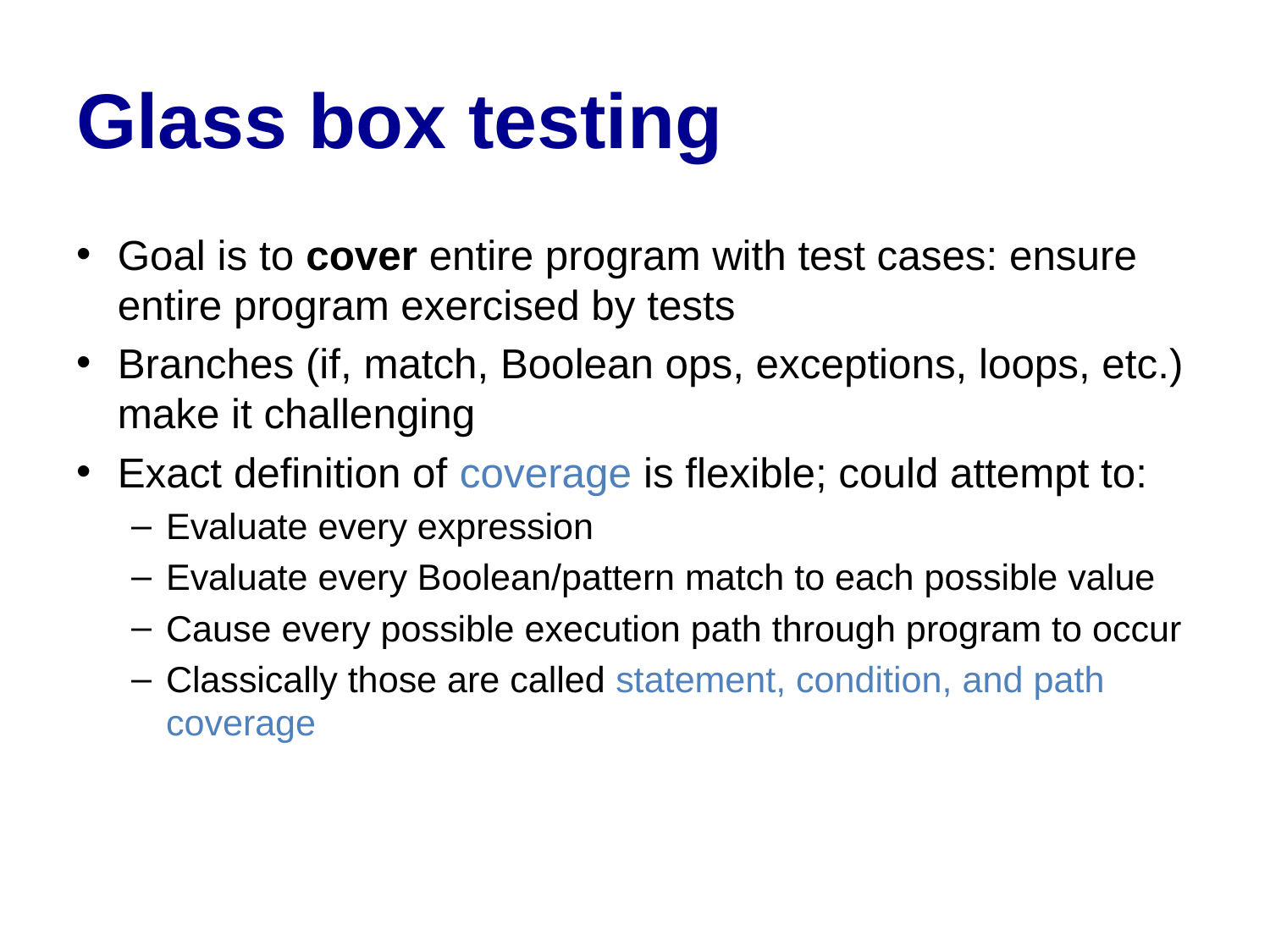

# Glass box testing
Goal is to cover entire program with test cases: ensure entire program exercised by tests
Branches (if, match, Boolean ops, exceptions, loops, etc.) make it challenging
Exact definition of coverage is flexible; could attempt to:
Evaluate every expression
Evaluate every Boolean/pattern match to each possible value
Cause every possible execution path through program to occur
Classically those are called statement, condition, and path coverage